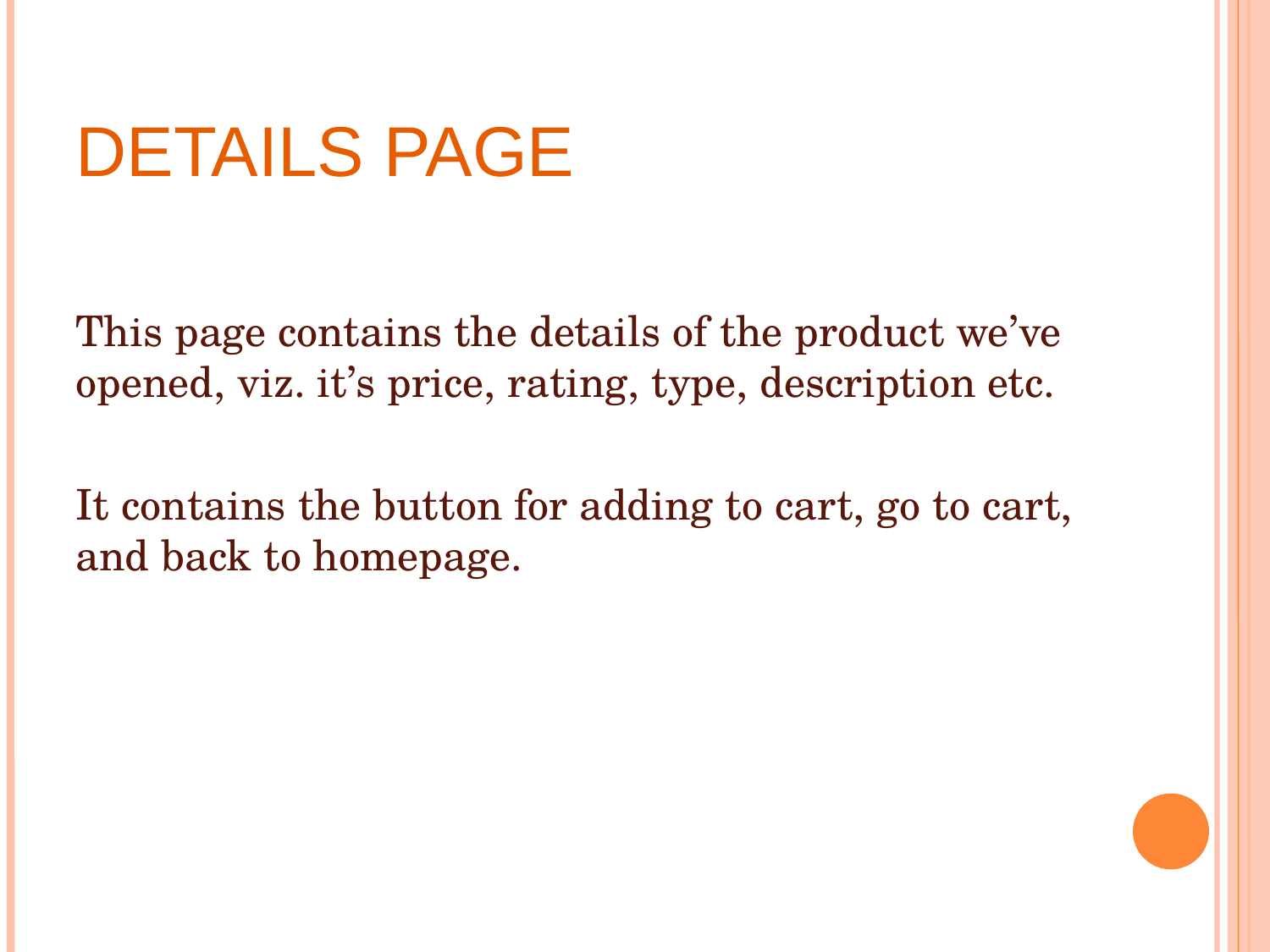

DETAILS PAGE
This page contains the details of the product we’ve opened, viz. it’s price, rating, type, description etc.

It contains the button for adding to cart, go to cart, and back to homepage.